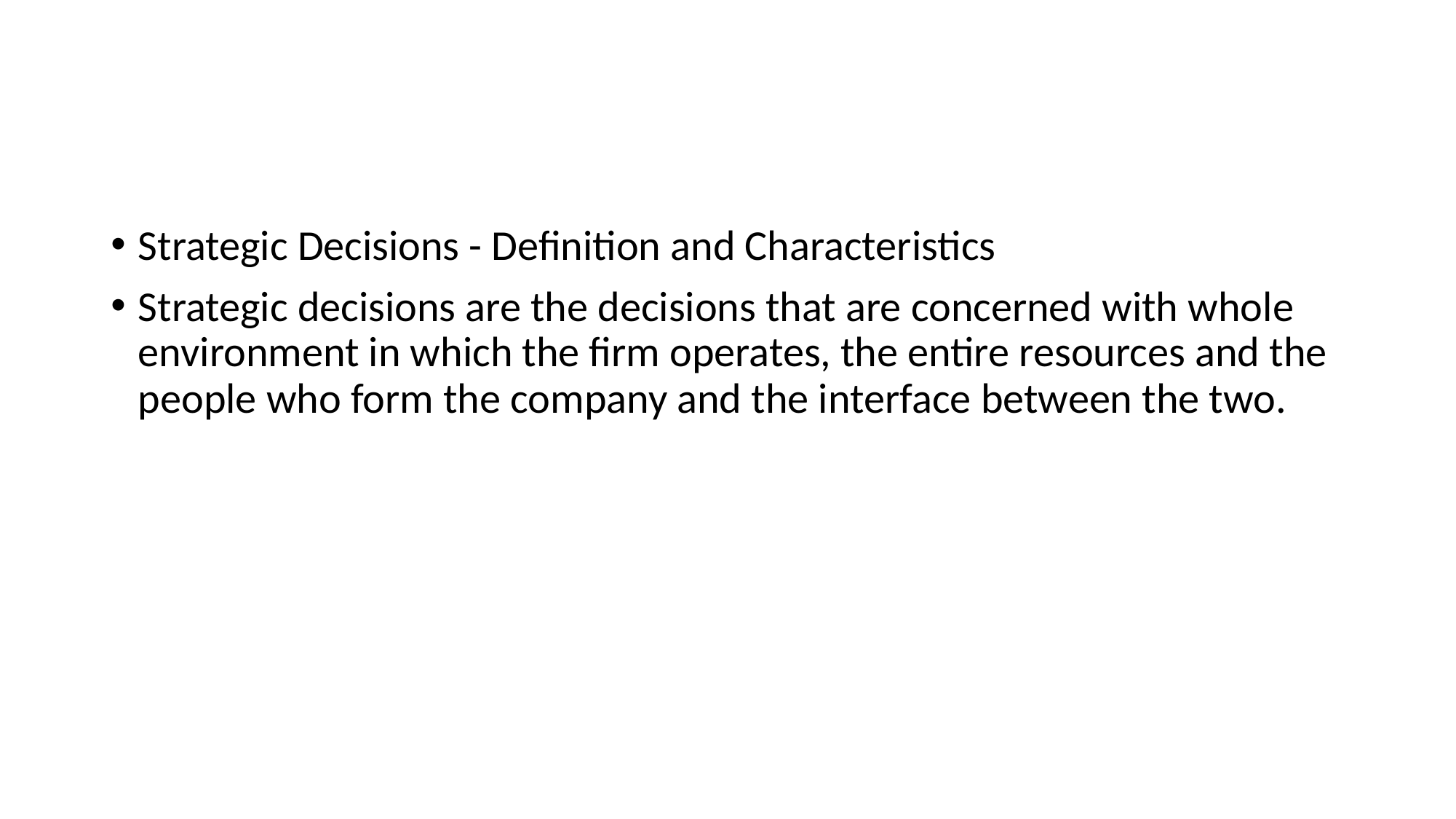

Strategic Decisions - Definition and Characteristics
Strategic decisions are the decisions that are concerned with whole environment in which the firm operates, the entire resources and the people who form the company and the interface between the two.